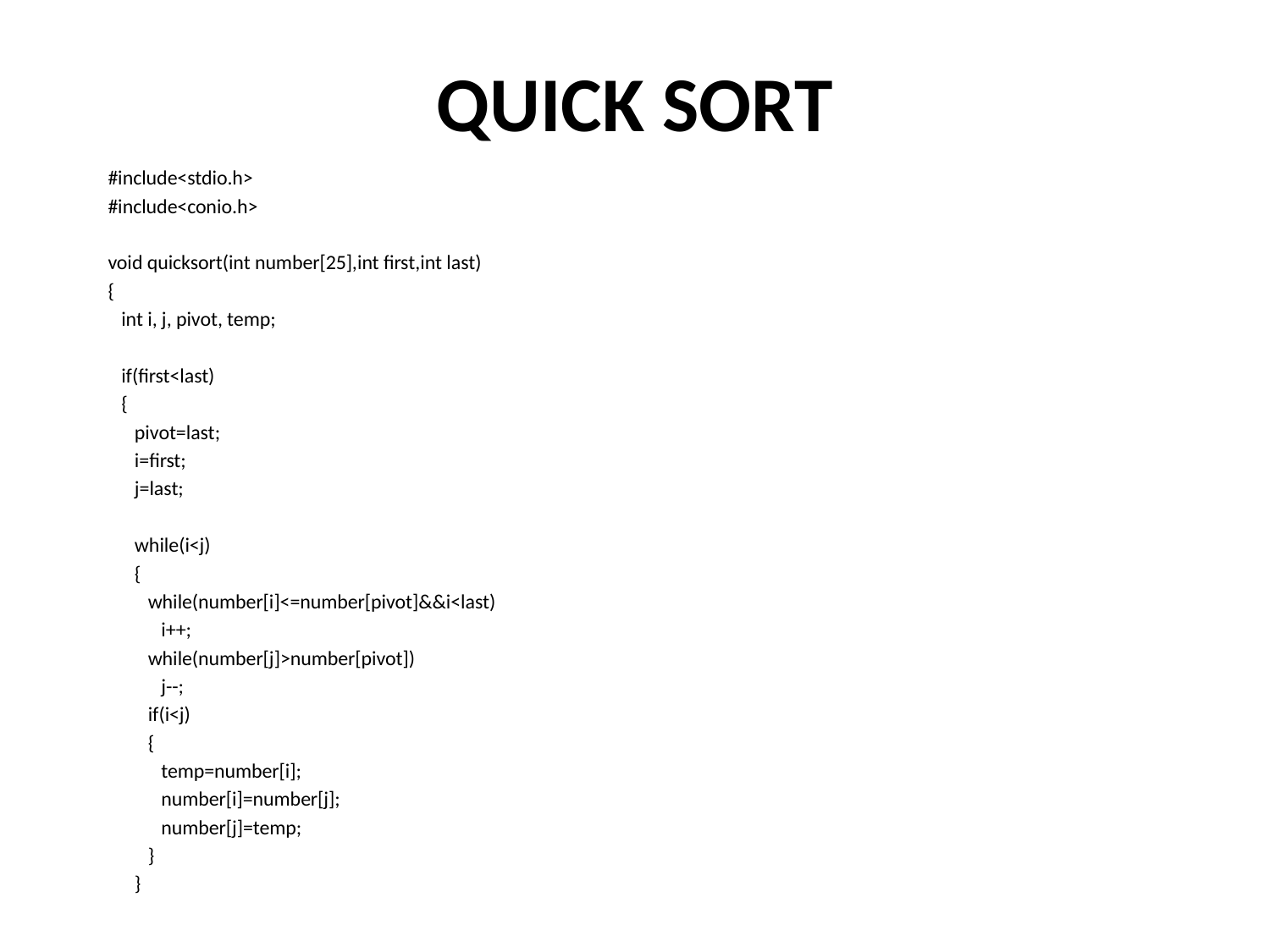

# QUICK SORT
#include<stdio.h>
#include<conio.h>

void quicksort(int number[25],int first,int last)
{
   int i, j, pivot, temp;

   if(first<last)
   {
      pivot=last;
      i=first;
      j=last;

      while(i<j)
      {
         while(number[i]<=number[pivot]&&i<last)
            i++;
         while(number[j]>number[pivot])
            j--;
         if(i<j)
         {
            temp=number[i];
            number[i]=number[j];
            number[j]=temp;
         }
      }